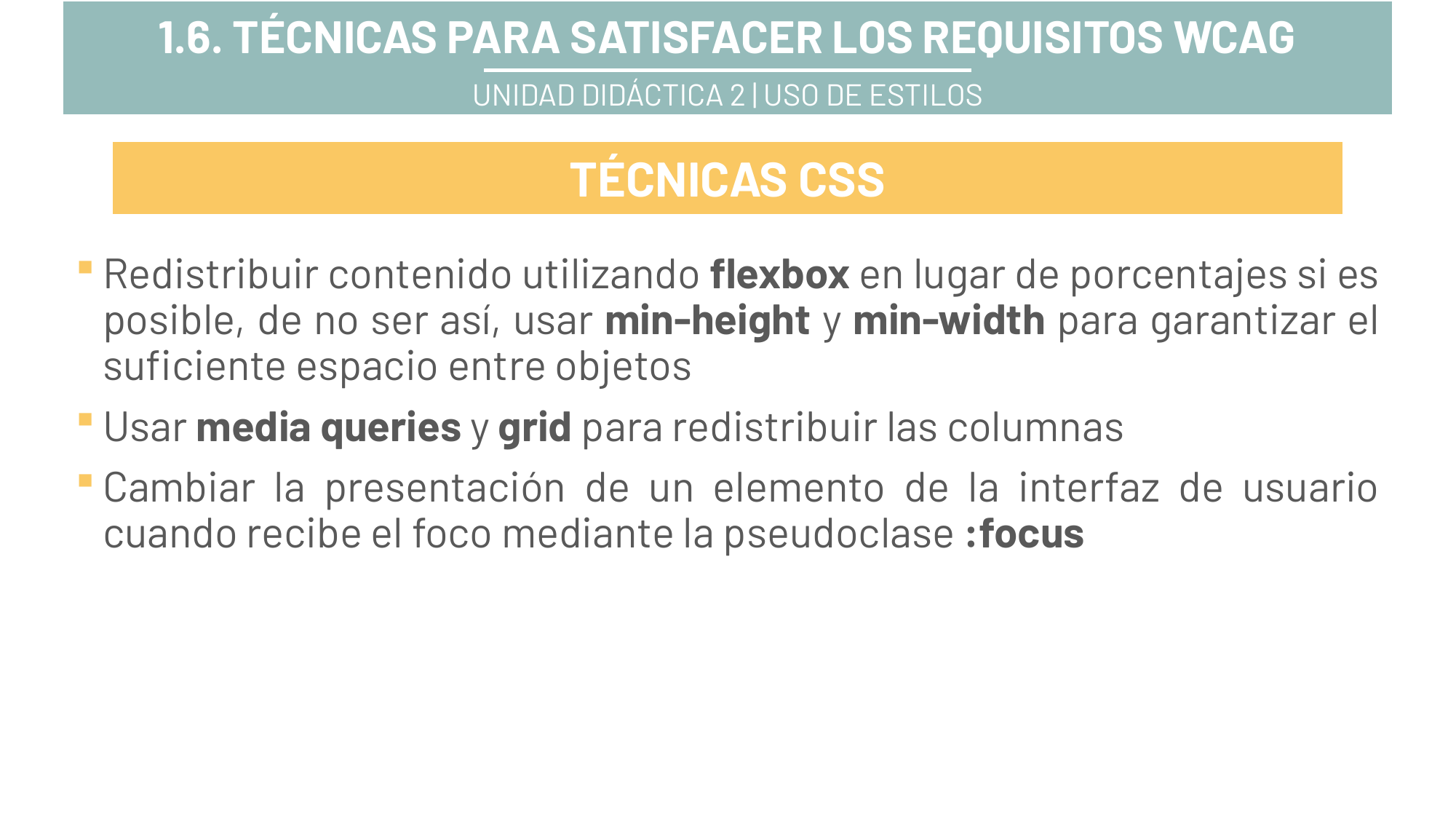

1.6. TÉCNICAS PARA SATISFACER LOS REQUISITOS WCAG
UNIDAD DIDÁCTICA 2 | USO DE ESTILOS
TÉCNICAS CSS

Redistribuir contenido utilizando flexbox en lugar de porcentajes si es posible, de no ser así, usar min-height y min-width para garantizar el suficiente espacio entre objetos
Usar media queries y grid para redistribuir las columnas
Cambiar la presentación de un elemento de la interfaz de usuario cuando recibe el foco mediante la pseudoclase :focus